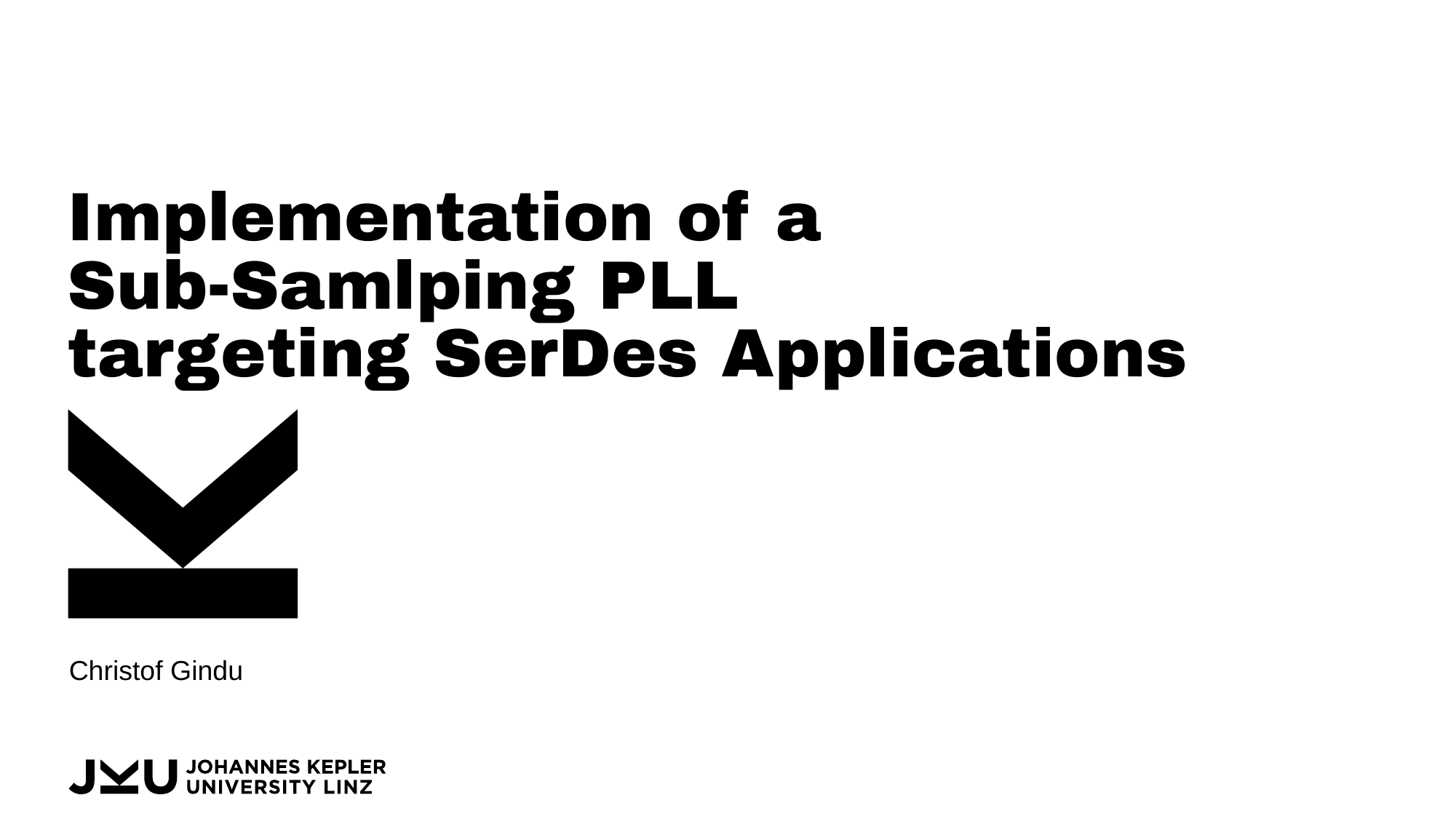

# Implementation of a Sub-Samlping PLL targeting SerDes Applications
Christof Gindu